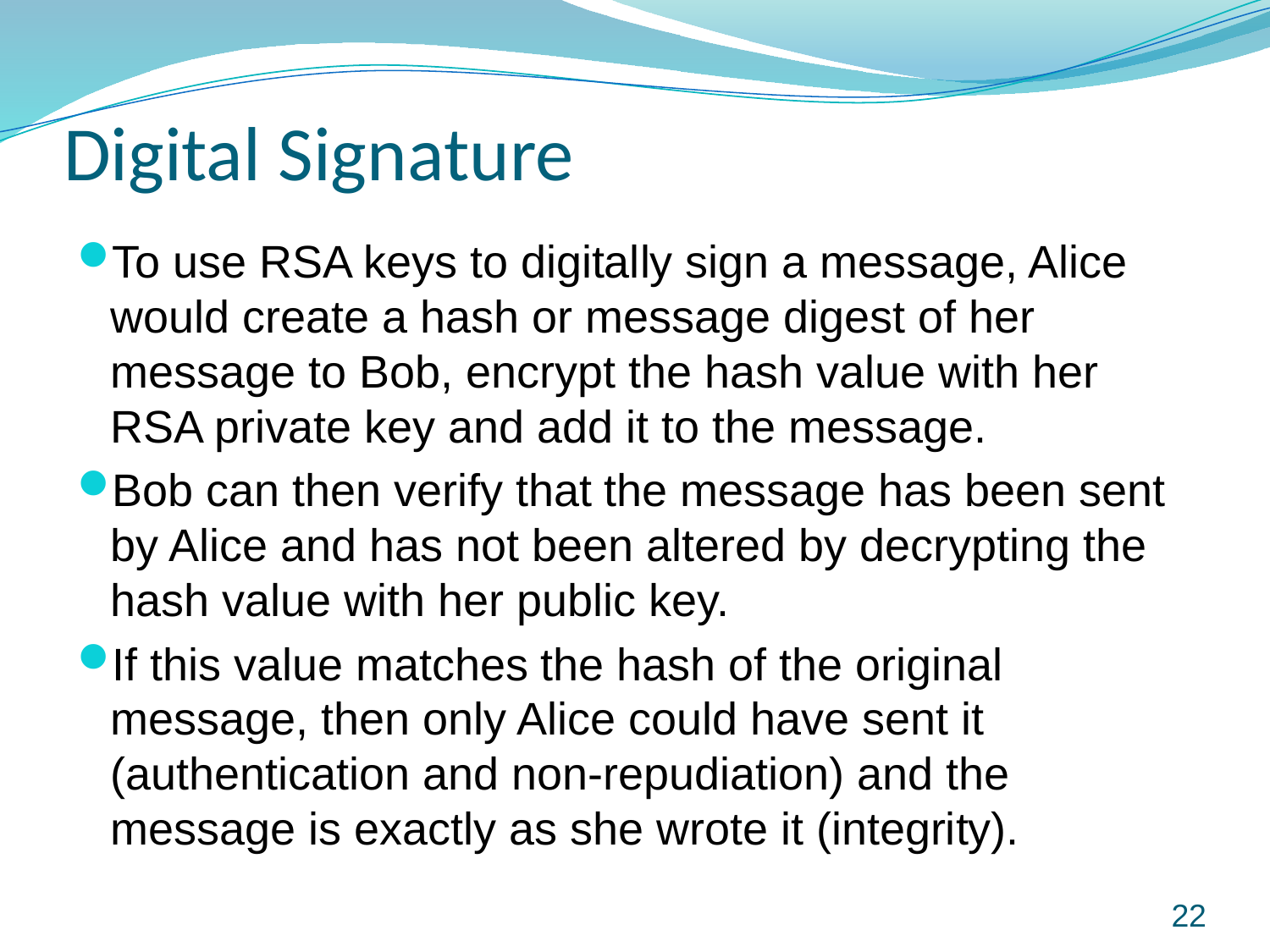

# Digital Signature
To use RSA keys to digitally sign a message, Alice would create a hash or message digest of her message to Bob, encrypt the hash value with her RSA private key and add it to the message.
Bob can then verify that the message has been sent by Alice and has not been altered by decrypting the hash value with her public key.
If this value matches the hash of the original message, then only Alice could have sent it (authentication and non-repudiation) and the message is exactly as she wrote it (integrity).

22